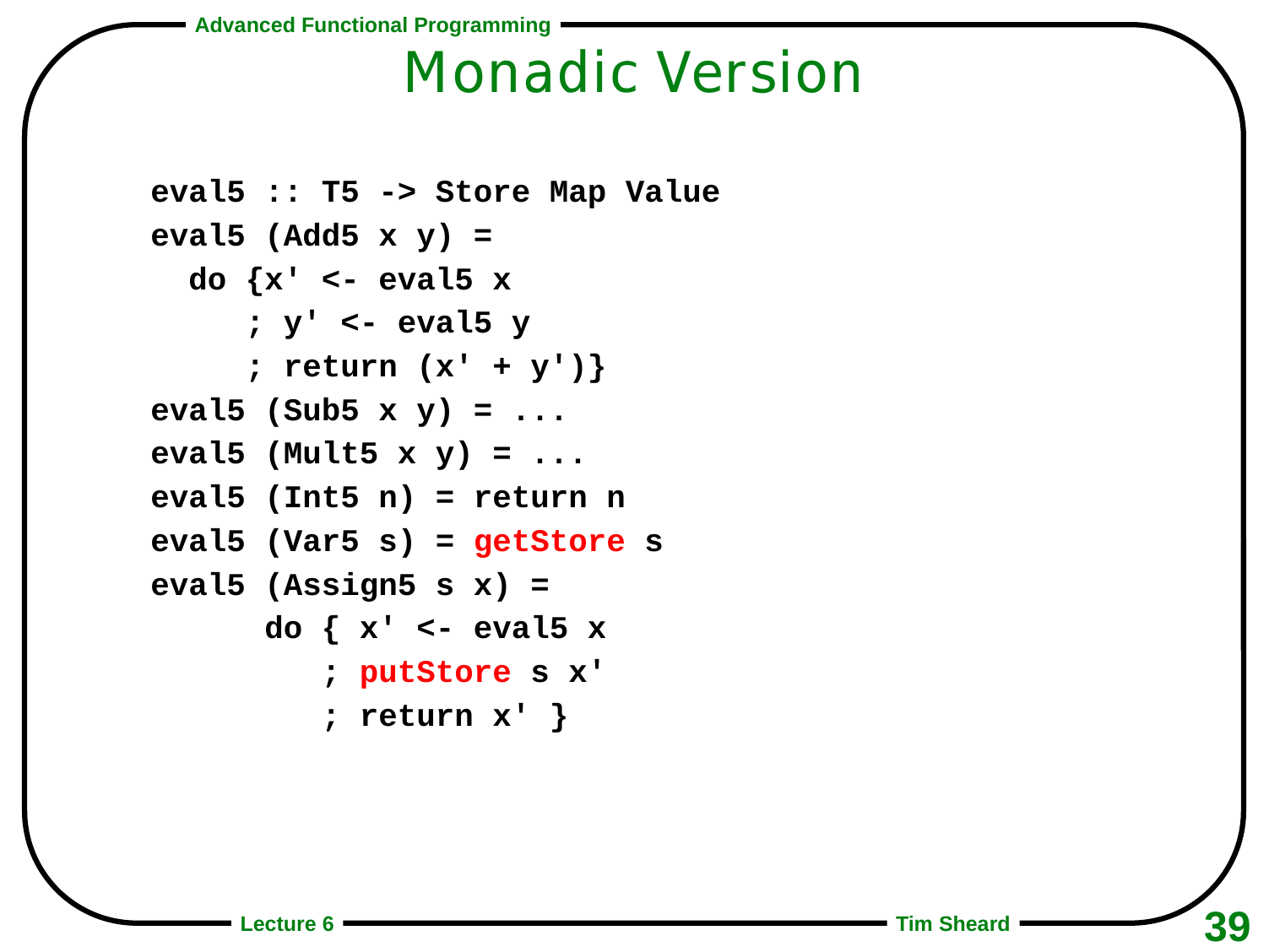

# Monadic Version
eval5 :: T5 -> Store Map Value
eval5 (Add5 x y) =
  do {x' <- eval5 x
     ; y' <- eval5 y
     ; return (x' + y')}
eval5 (Sub5 x y) = ...
eval5 (Mult5 x y) = ...
eval5 (Int5 n) = return n
eval5 (Var5 s) = getStore s
eval5 (Assign5 s x) =
      do { x' <- eval5 x
         ; putStore s x'
         ; return x' }